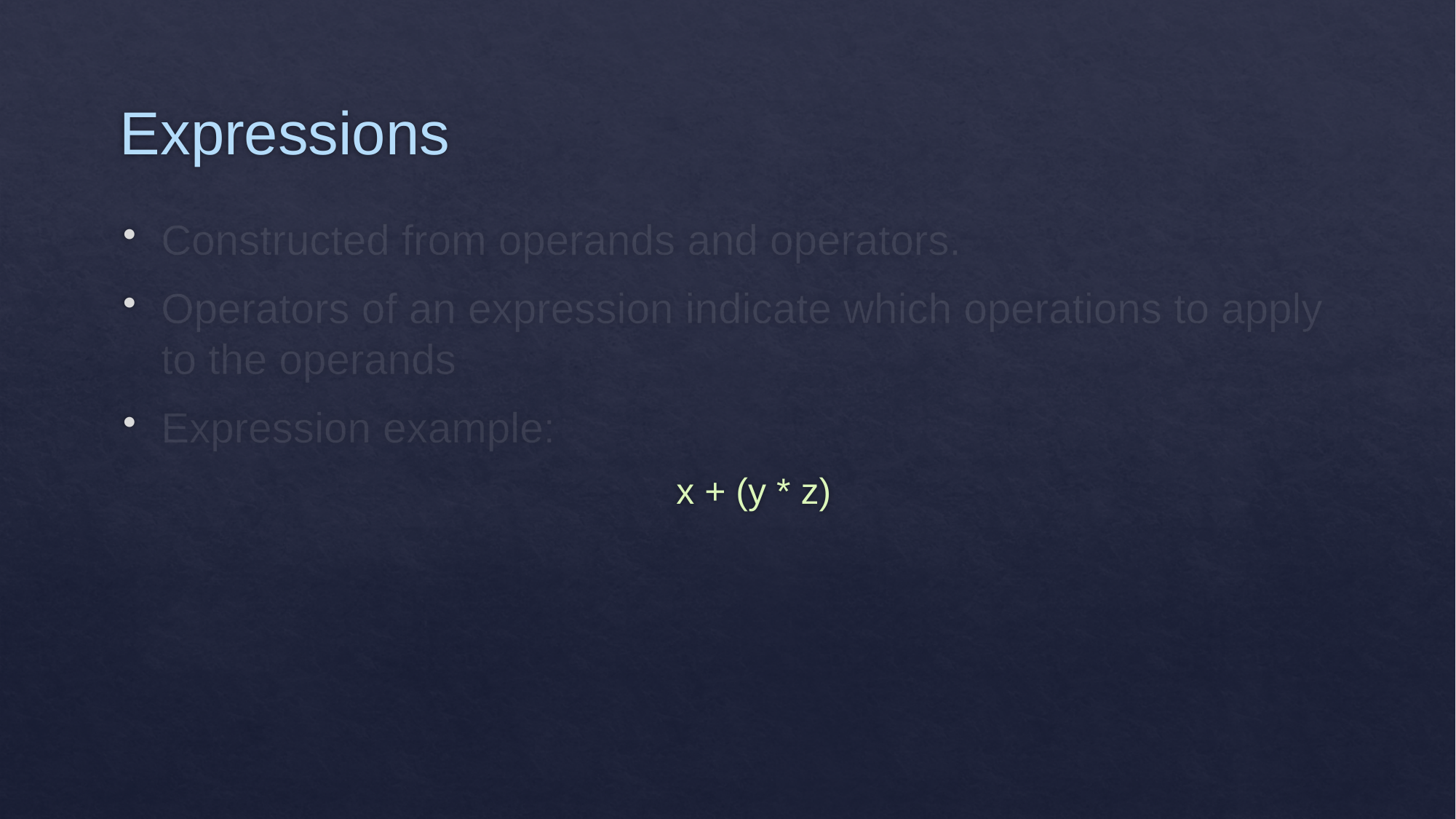

# Expressions
Constructed from operands and operators.
Operators of an expression indicate which operations to apply to the operands
Expression example:
x + (y * z)